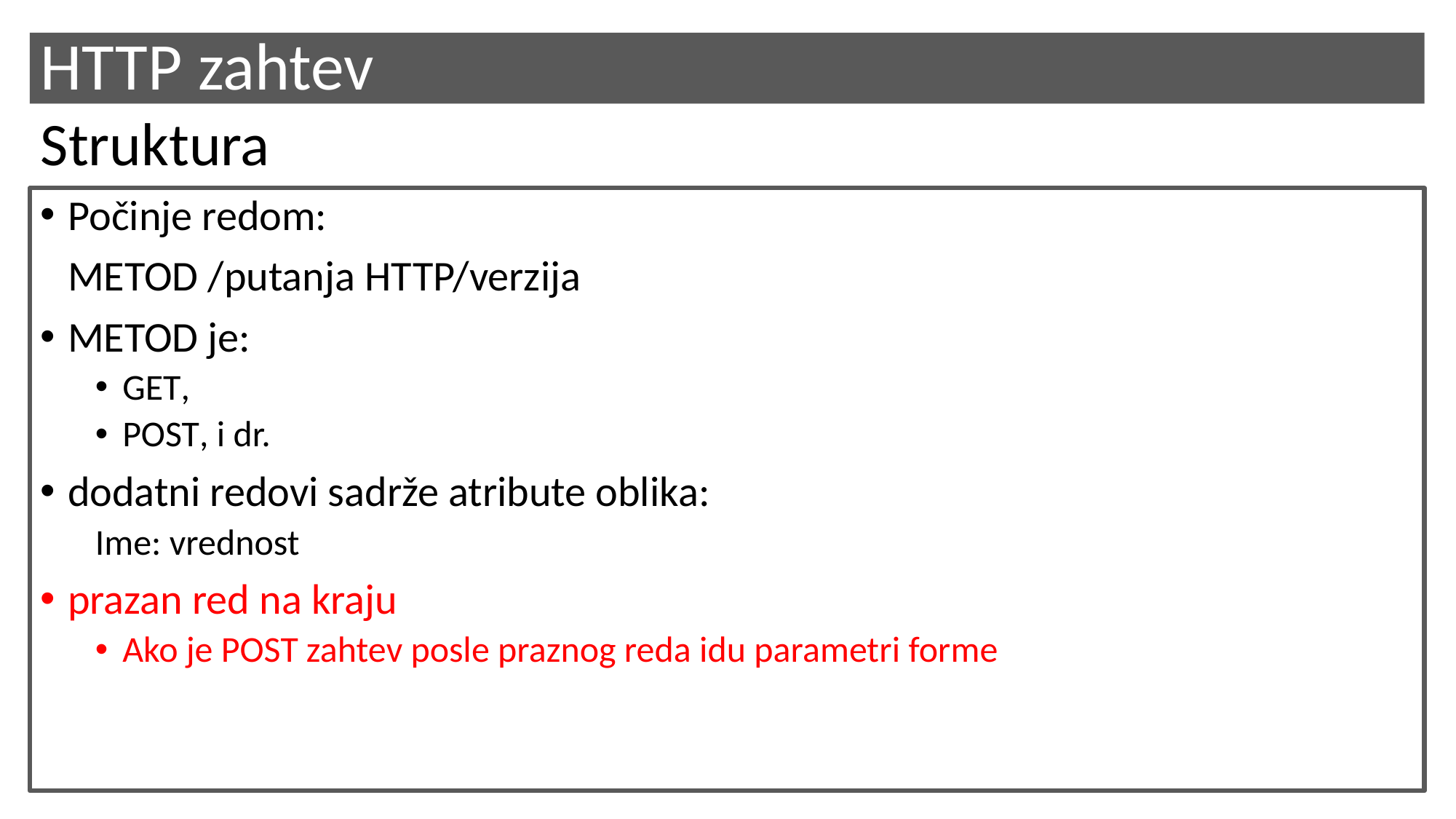

# HTTP zahtev
Struktura
Počinje redom:
	METOD /putanja HTTP/verzija
METOD je:
GET,
POST, i dr.
dodatni redovi sadrže atribute oblika:
Ime: vrednost
prazan red na kraju
Ako je POST zahtev posle praznog reda idu parametri forme